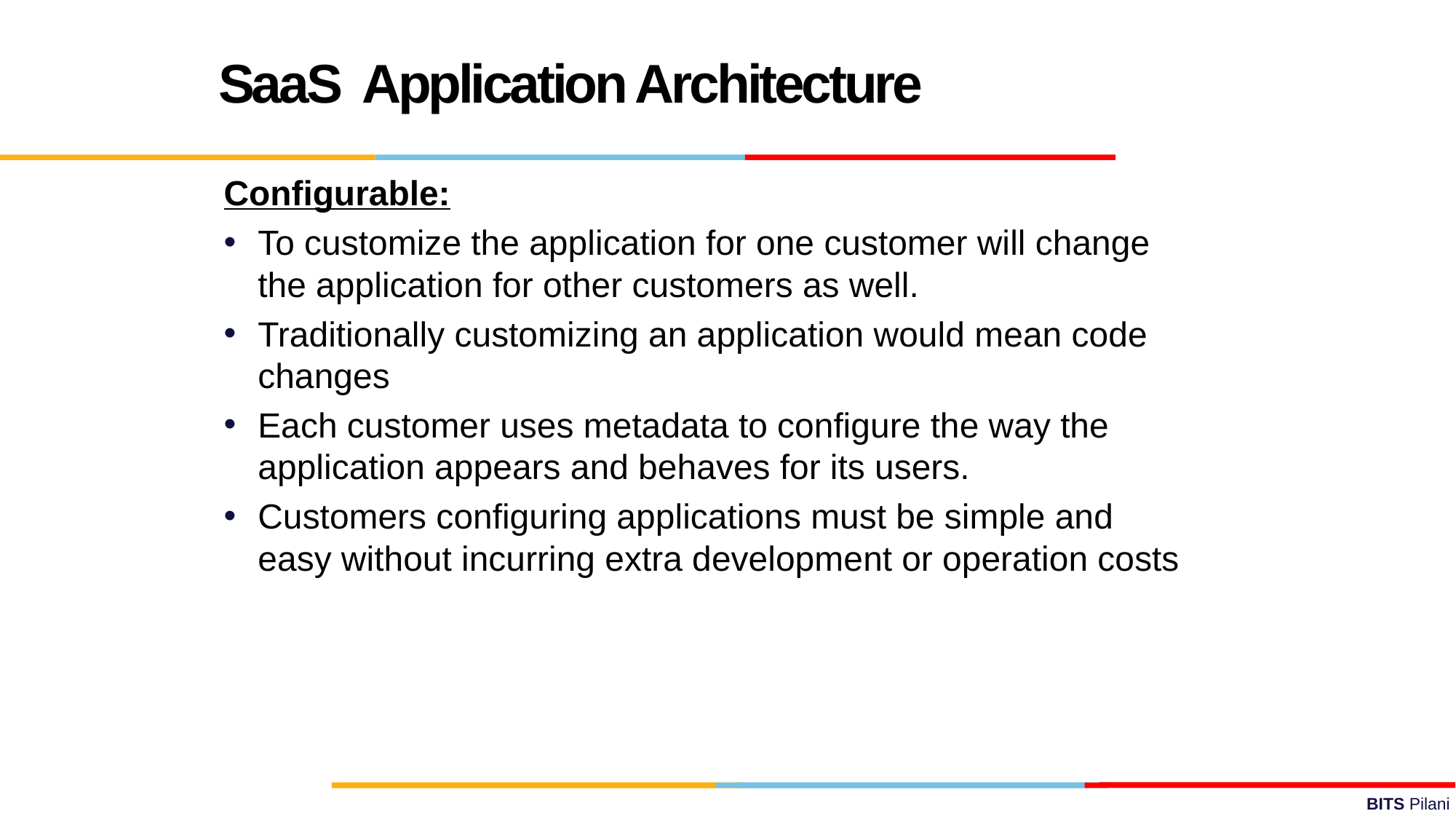

SaaS  Application Architecture
Configurable:
To customize the application for one customer will change the application for other customers as well.
Traditionally customizing an application would mean code changes
Each customer uses metadata to configure the way the application appears and behaves for its users.
Customers configuring applications must be simple and easy without incurring extra development or operation costs
79